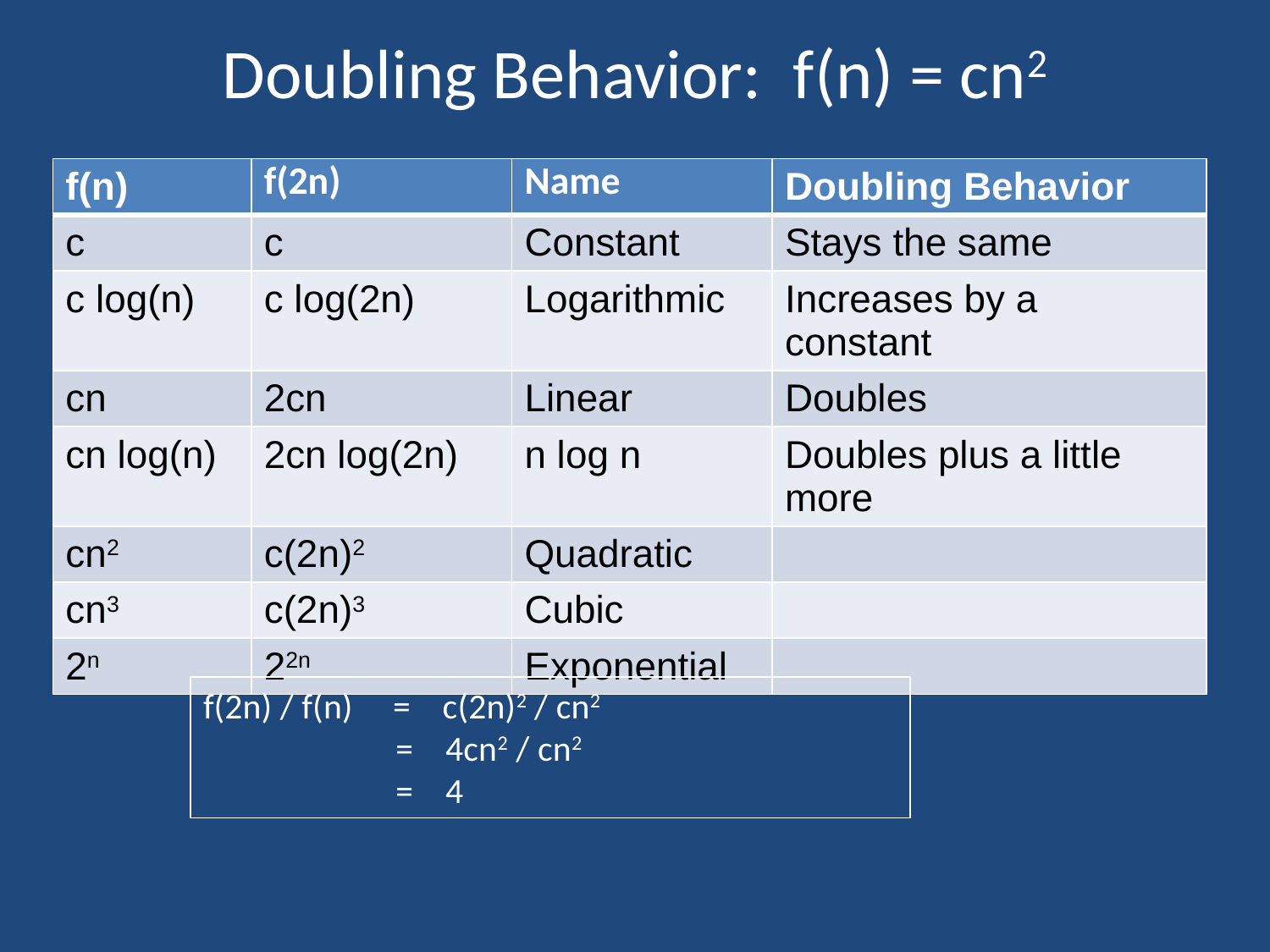

# Doubling Behavior:  f(n) = cn2
| f(n) | f(2n) | Name | Doubling Behavior |
| --- | --- | --- | --- |
| c | c | Constant | Stays the same |
| c log(n) | c log(2n) | Logarithmic | Increases by a constant |
| cn | 2cn | Linear | Doubles |
| cn log(n) | 2cn log(2n) | n log n | Doubles plus a little more |
| cn2 | c(2n)2 | Quadratic |  |
| cn3 | c(2n)3 | Cubic |  |
| 2n | 22n | Exponential |  |
f(2n) / f(n)     =    c(2n)2 / cn2
                        =    4cn2 / cn2
                        =    4